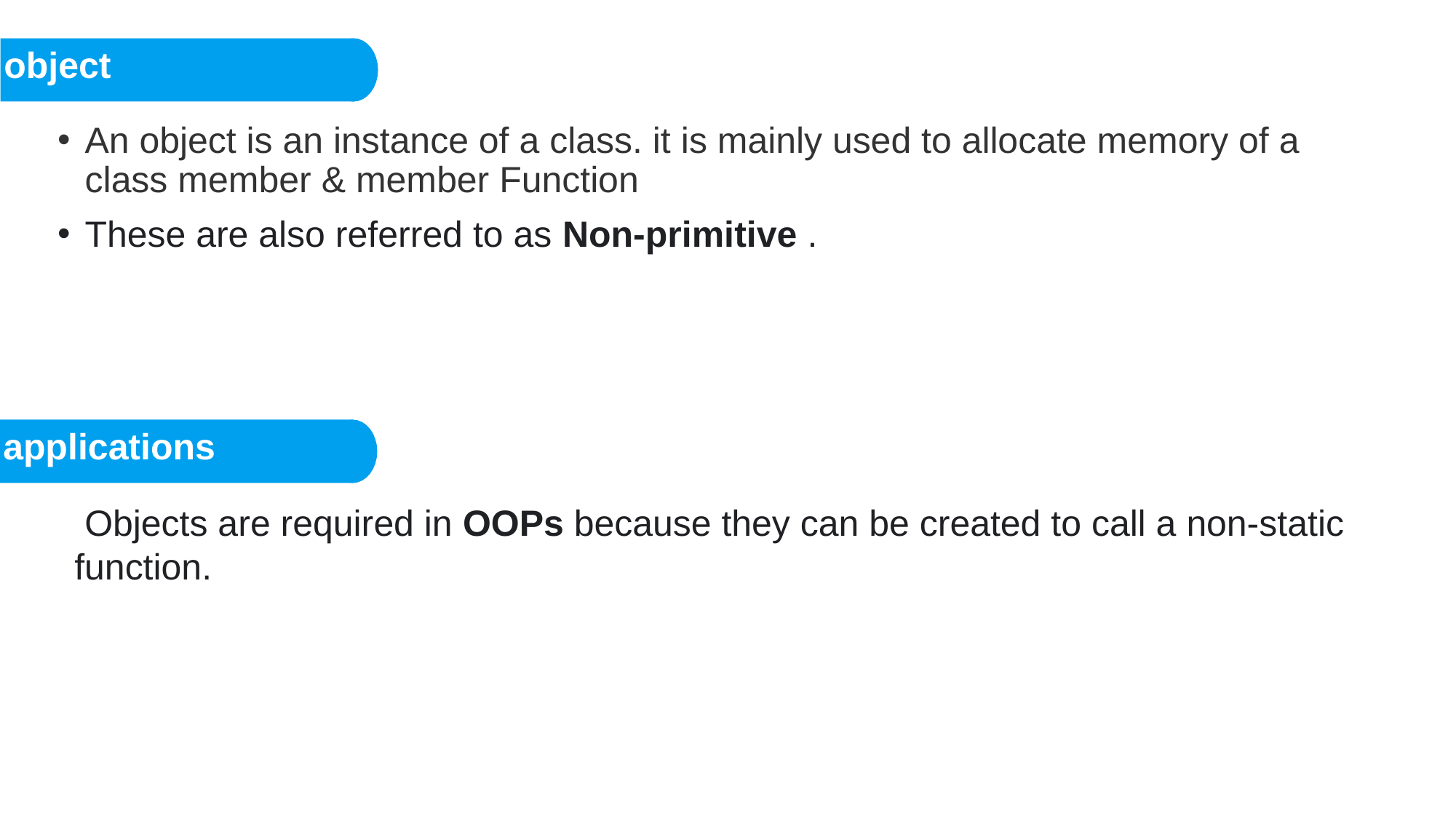

object
An object is an instance of a class. it is mainly used to allocate memory of a class member & member Function
These are also referred to as Non-primitive .

applications
 Objects are required in OOPs because they can be created to call a non-static function.